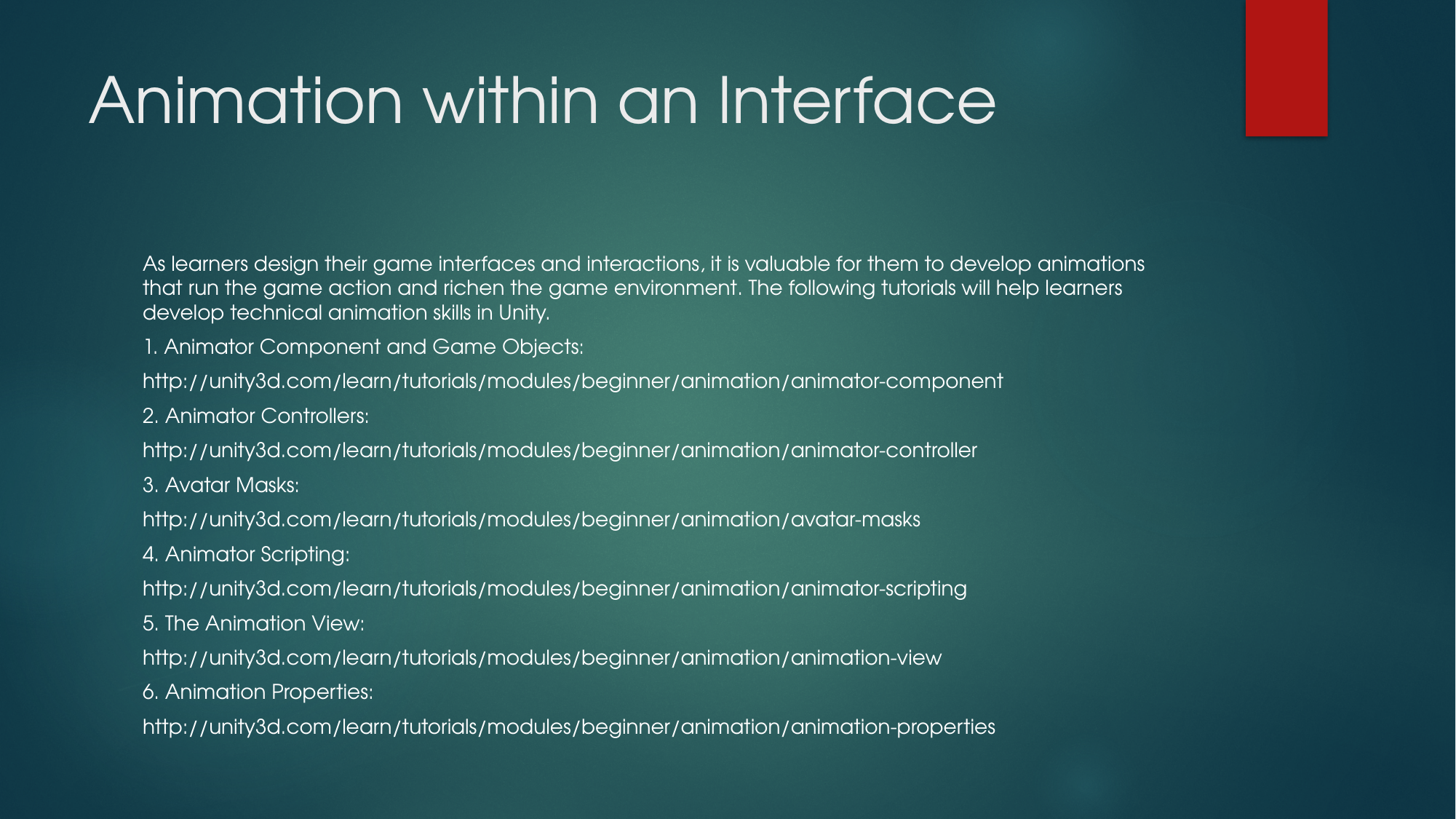

# Animation within an Interface
As learners design their game interfaces and interactions, it is valuable for them to develop animations that run the game action and richen the game environment. The following tutorials will help learners develop technical animation skills in Unity.
1. Animator Component and Game Objects:
http://unity3d.com/learn/tutorials/modules/beginner/animation/animator-component
2. Animator Controllers:
http://unity3d.com/learn/tutorials/modules/beginner/animation/animator-controller
3. Avatar Masks:
http://unity3d.com/learn/tutorials/modules/beginner/animation/avatar-masks
4. Animator Scripting:
http://unity3d.com/learn/tutorials/modules/beginner/animation/animator-scripting
5. The Animation View:
http://unity3d.com/learn/tutorials/modules/beginner/animation/animation-view
6. Animation Properties:
http://unity3d.com/learn/tutorials/modules/beginner/animation/animation-properties